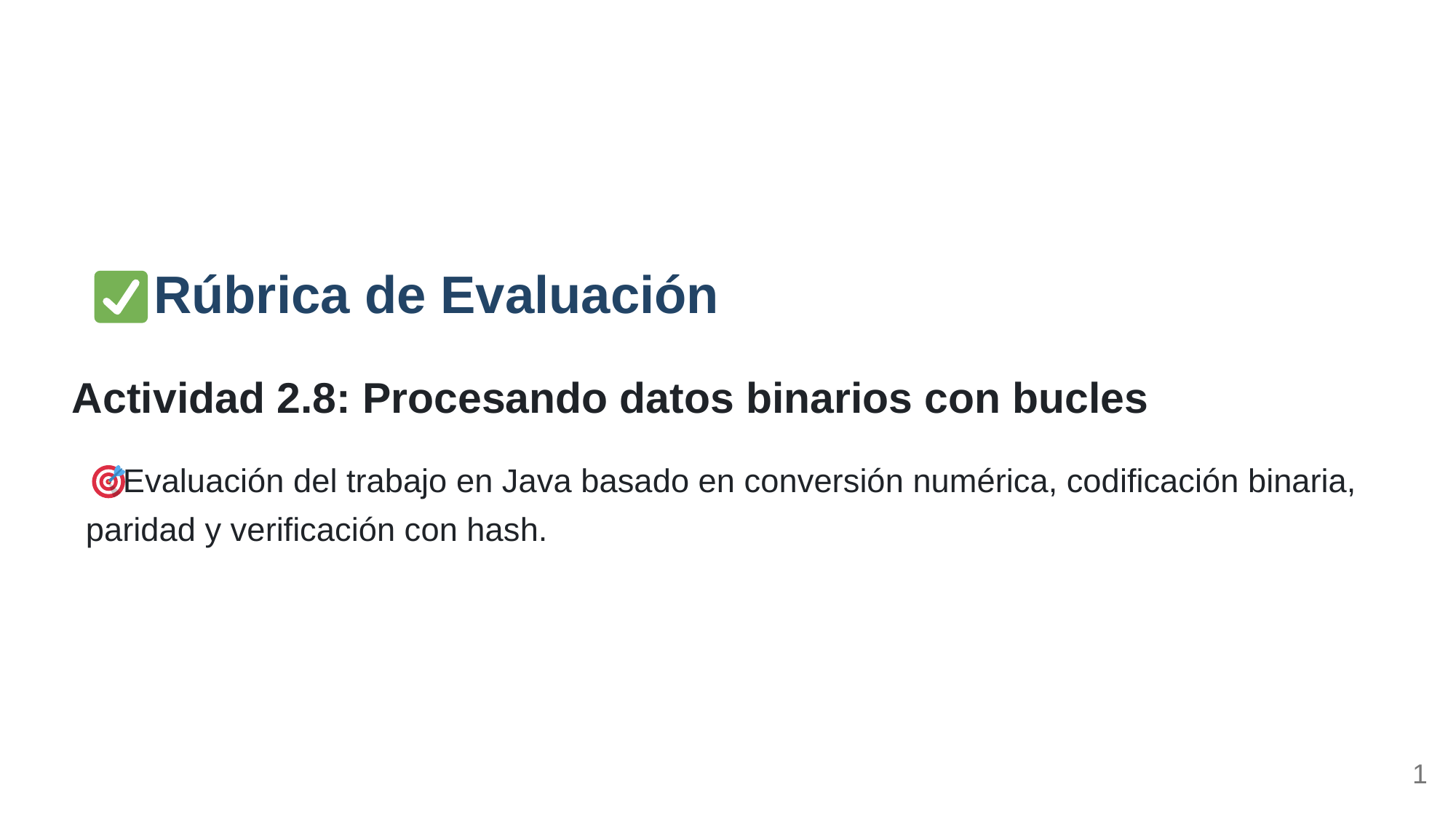

Rúbrica de Evaluación

Actividad 2.8: Procesando datos binarios con bucles
 Evaluación del trabajo en Java basado en conversión numérica, codificación binaria,

paridad y verificación con hash.
1